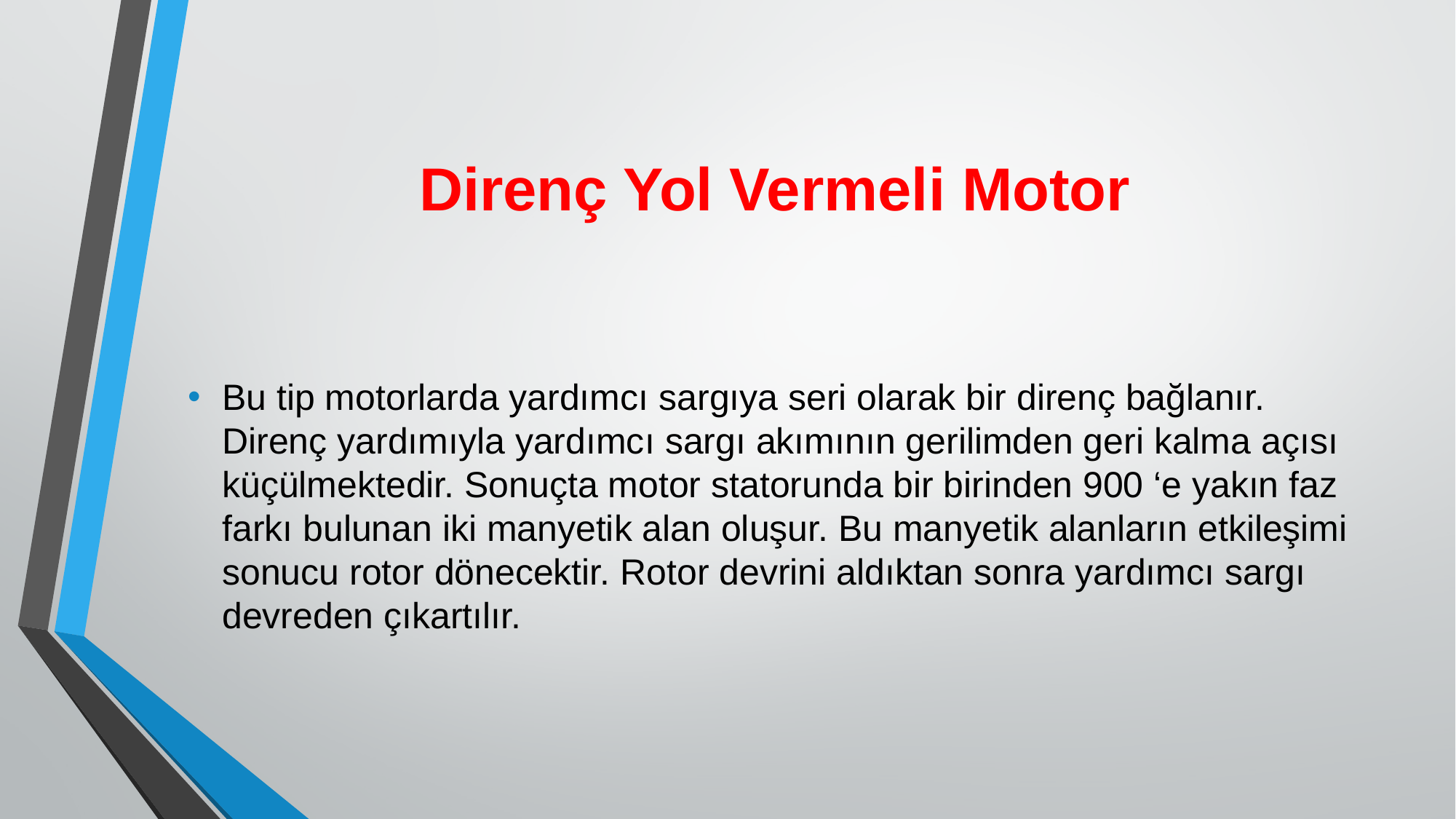

# Direnç Yol Vermeli Motor
Bu tip motorlarda yardımcı sargıya seri olarak bir direnç bağlanır. Direnç yardımıyla yardımcı sargı akımının gerilimden geri kalma açısı küçülmektedir. Sonuçta motor statorunda bir birinden 900 ‘e yakın faz farkı bulunan iki manyetik alan oluşur. Bu manyetik alanların etkileşimi sonucu rotor dönecektir. Rotor devrini aldıktan sonra yardımcı sargı devreden çıkartılır.